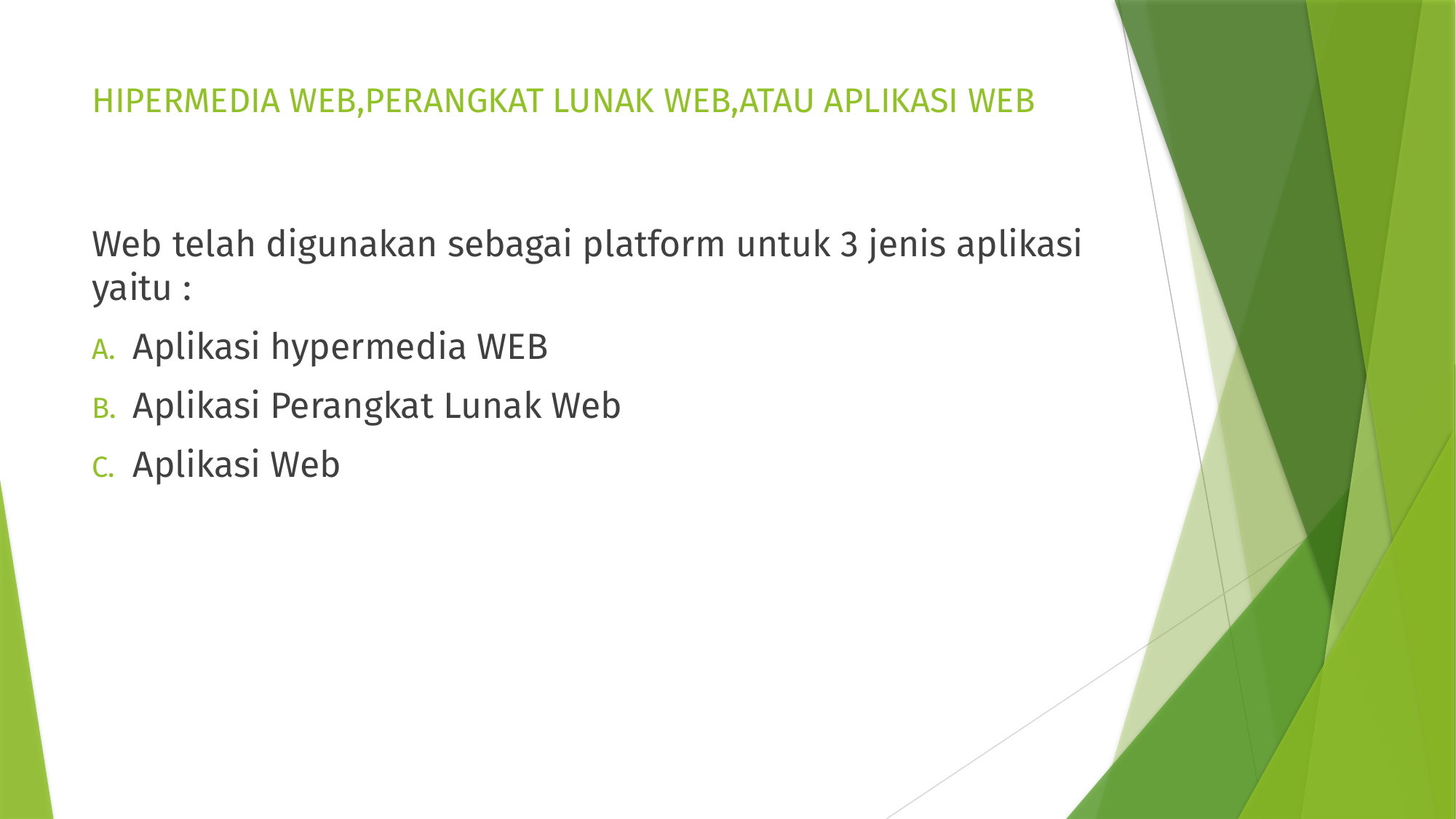

# HIPERMEDIA WEB,PERANGKAT LUNAK WEB,ATAU APLIKASI WEB

Web telah digunakan sebagai platform untuk 3 jenis aplikasi yaitu :
Aplikasi hypermedia WEB
Aplikasi Perangkat Lunak Web
Aplikasi Web